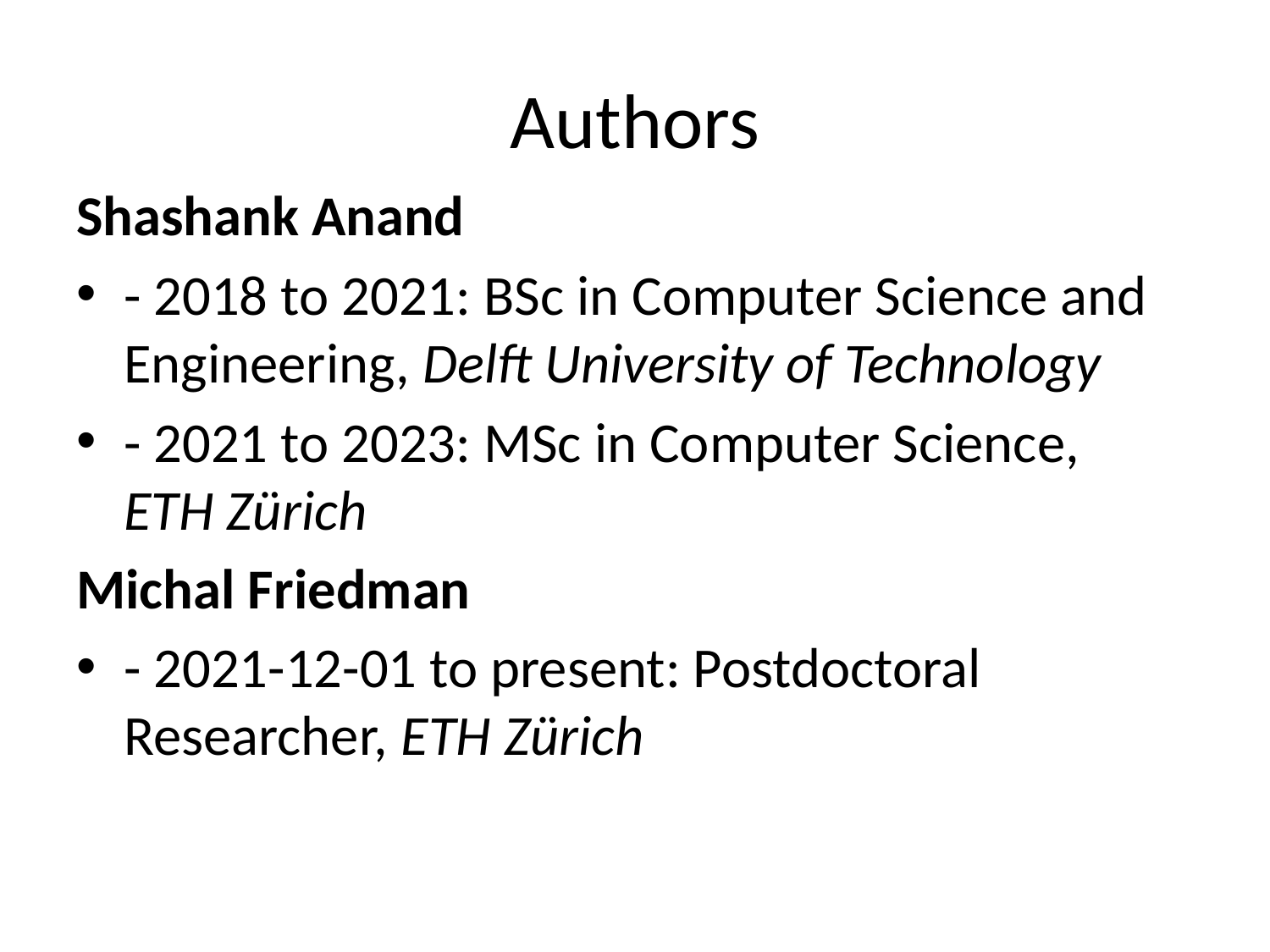

# Authors
Shashank Anand
- 2018 to 2021: BSc in Computer Science and Engineering, Delft University of Technology
- 2021 to 2023: MSc in Computer Science, ETH Zürich
Michal Friedman
- 2021-12-01 to present: Postdoctoral Researcher, ETH Zürich